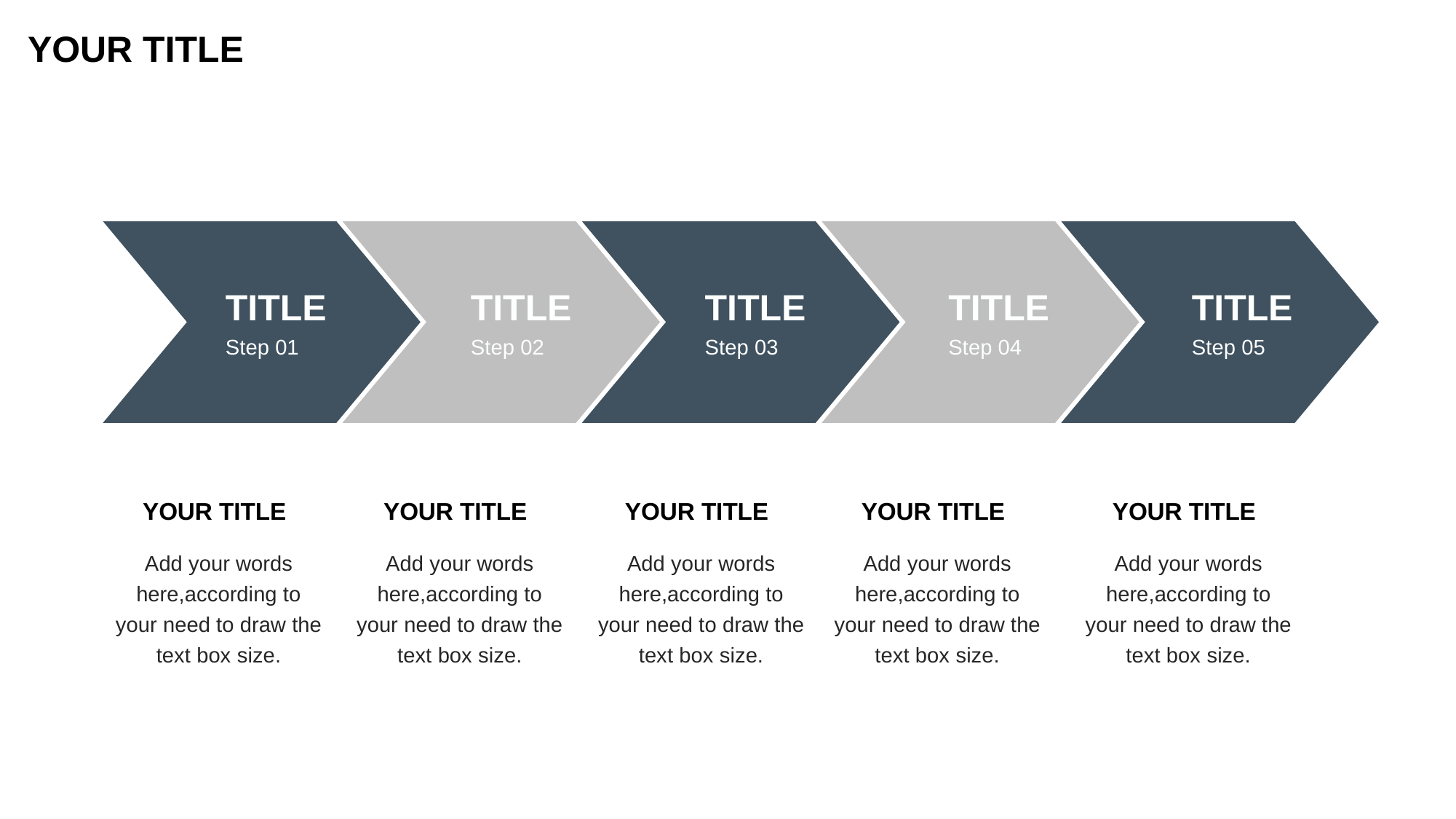

YOUR TITLE

TITLE
TITLE
TITLE
TITLE
TITLE
Step 01
Step 02
Step 03
Step 04
Step 05
YOUR TITLE
YOUR TITLE
YOUR TITLE
YOUR TITLE
YOUR TITLE
Add your words here,according to your need to draw the text box size.
Add your words here,according to your need to draw the text box size.
Add your words here,according to your need to draw the text box size.
Add your words here,according to your need to draw the text box size.
Add your words here,according to your need to draw the text box size.